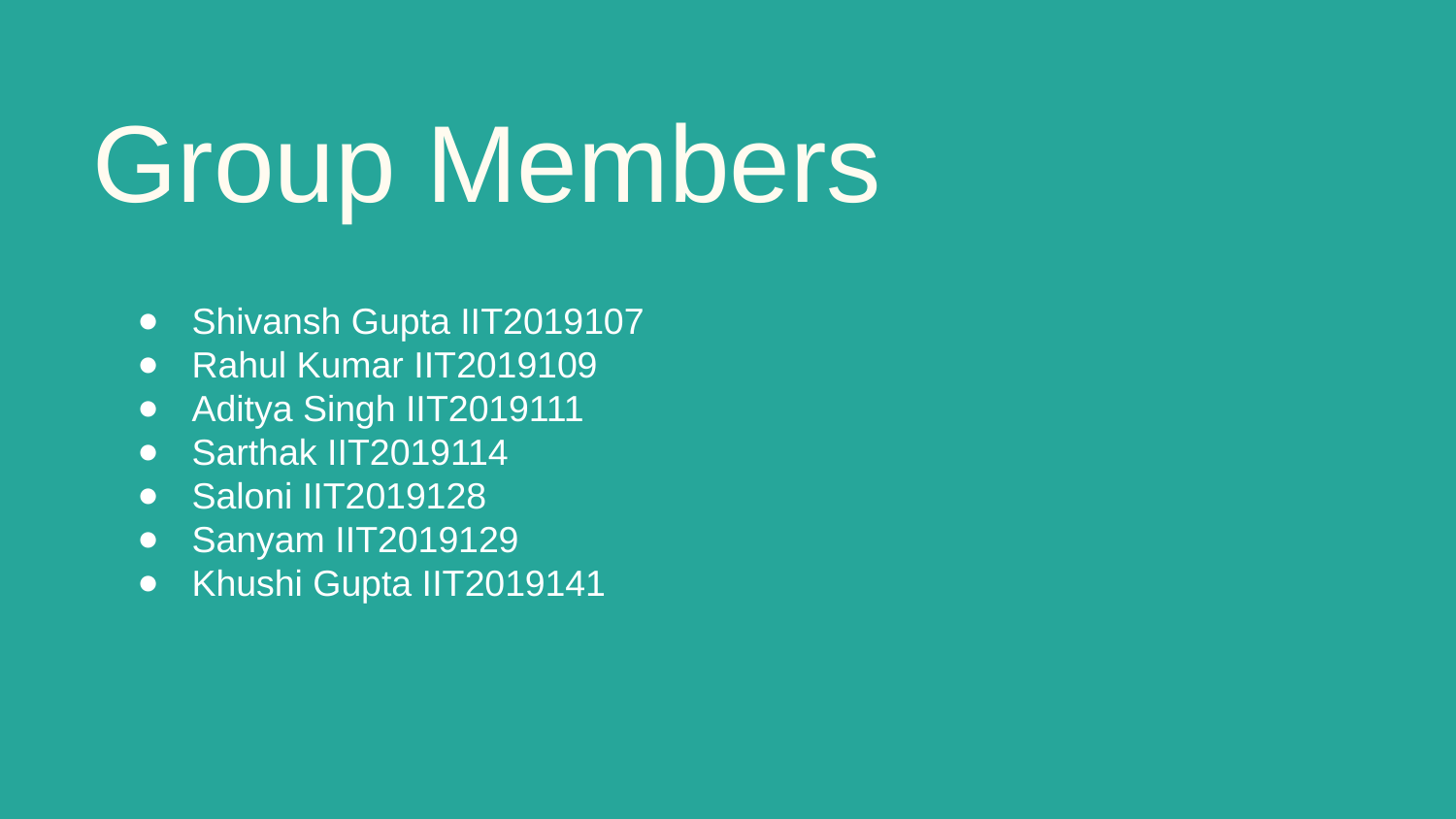

# Group Members
Shivansh Gupta IIT2019107
Rahul Kumar IIT2019109
Aditya Singh IIT2019111
Sarthak IIT2019114
Saloni IIT2019128
Sanyam IIT2019129
Khushi Gupta IIT2019141